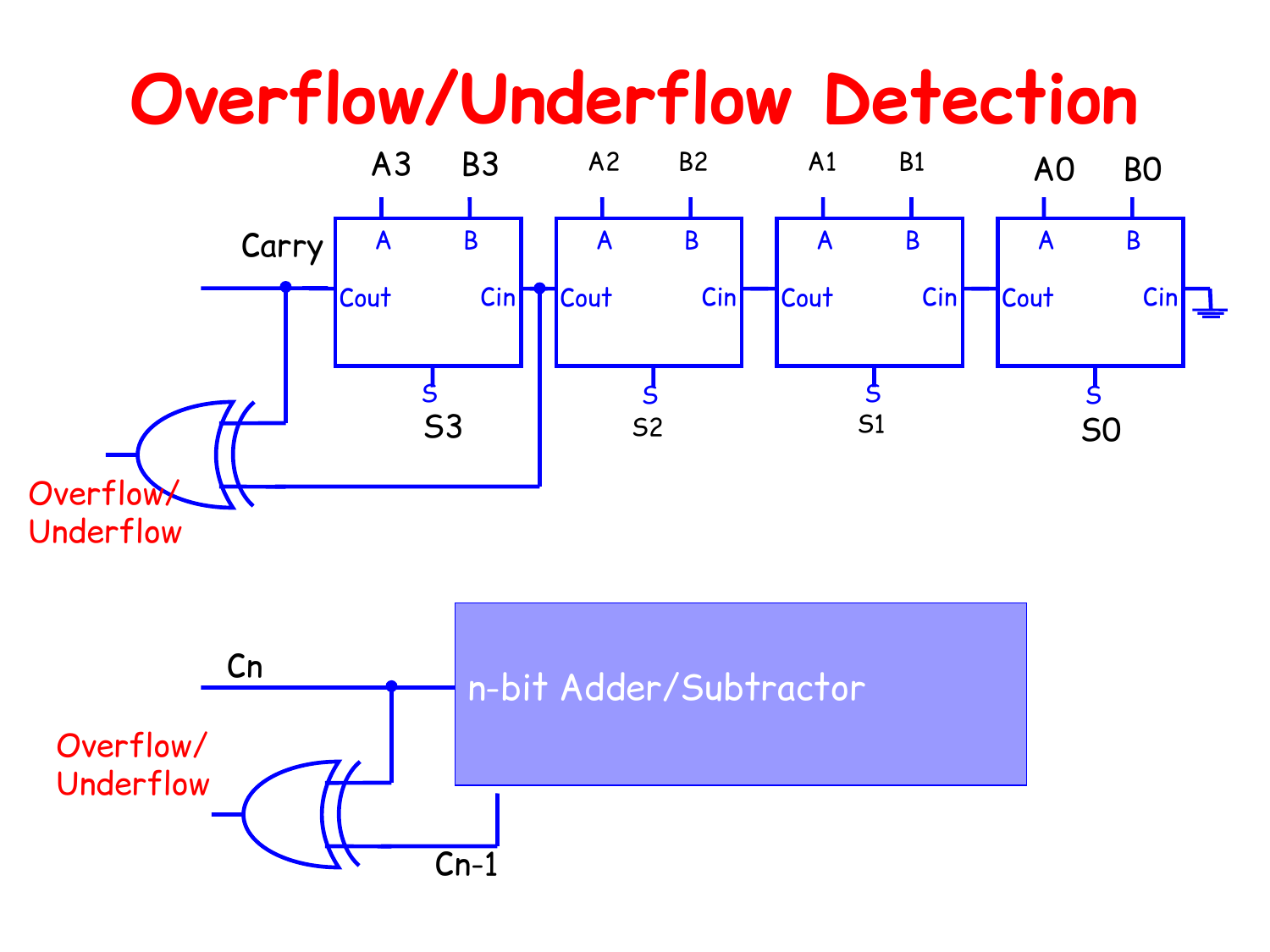

# Overflow/Underflow Detection
A3
B3
A2
B2

A
B
Cin
Cout

S
S2
A1
B1

A
B
Cin
Cout

S
S1
A0
B0

A
B
Cin
Cout

S

A
B
Cin
Cout

S
Carry

S3

S0

Overflow/
Underflow

n-bit Adder/Subtractor

Cn

Overflow/
Underflow

Cn-1